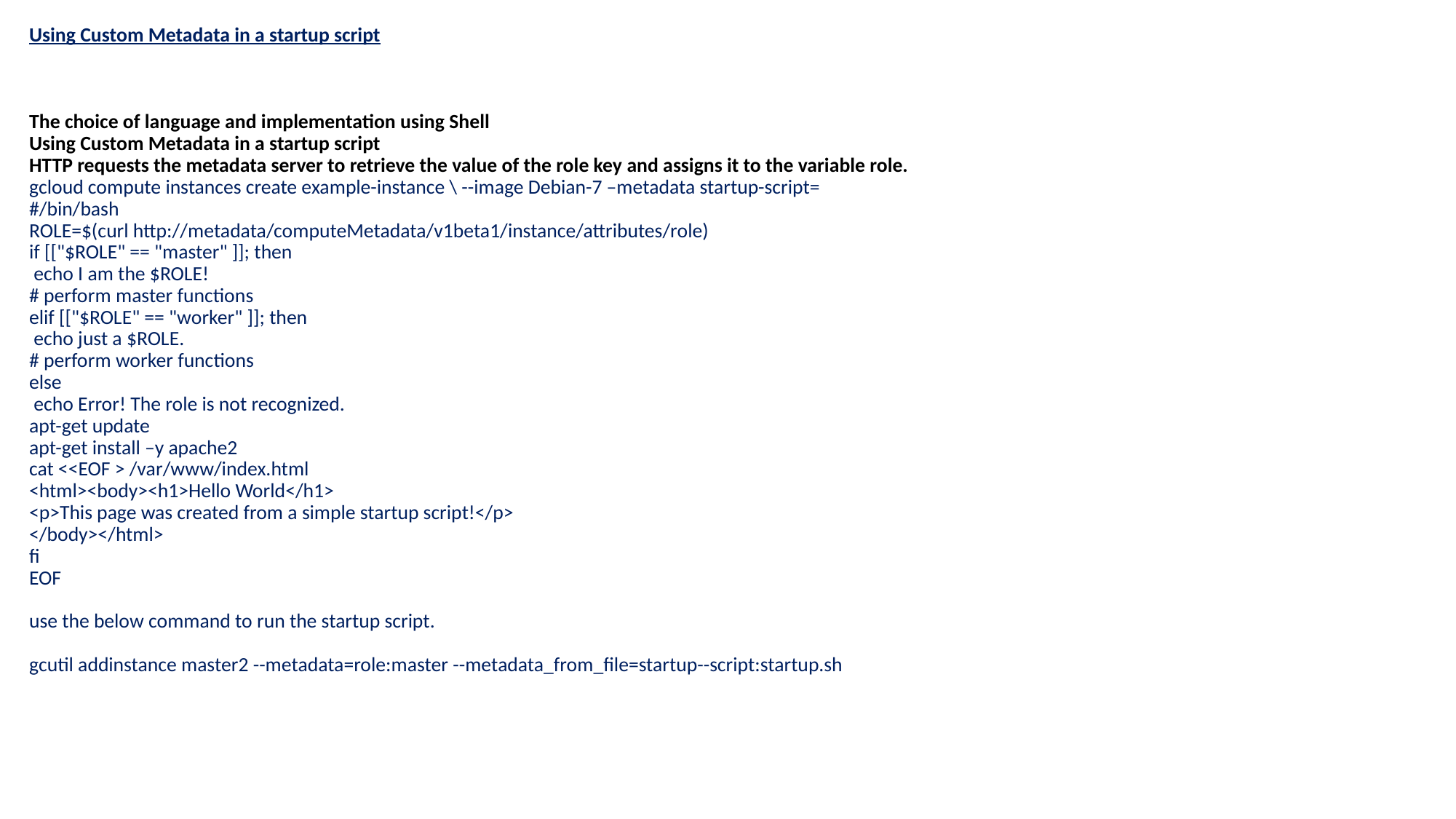

# Using Custom Metadata in a startup script The choice of language and implementation using Shell Using Custom Metadata in a startup script HTTP requests the metadata server to retrieve the value of the role key and assigns it to the variable role. gcloud compute instances create example-instance \ --image Debian-7 –metadata startup-script= #/bin/bash ROLE=$(curl http://metadata/computeMetadata/v1beta1/instance/attributes/role) if [["$ROLE" == "master" ]]; then echo I am the $ROLE! # perform master functions elif [["$ROLE" == "worker" ]]; then echo just a $ROLE. # perform worker functions else echo Error! The role is not recognized. apt-get update apt-get install –y apache2 cat <<EOF > /var/www/index.html <html><body><h1>Hello World</h1> <p>This page was created from a simple startup script!</p> </body></html> fi EOF use the below command to run the startup script. gcutil addinstance master2 --metadata=role:master --metadata_from_file=startup--script:startup.sh